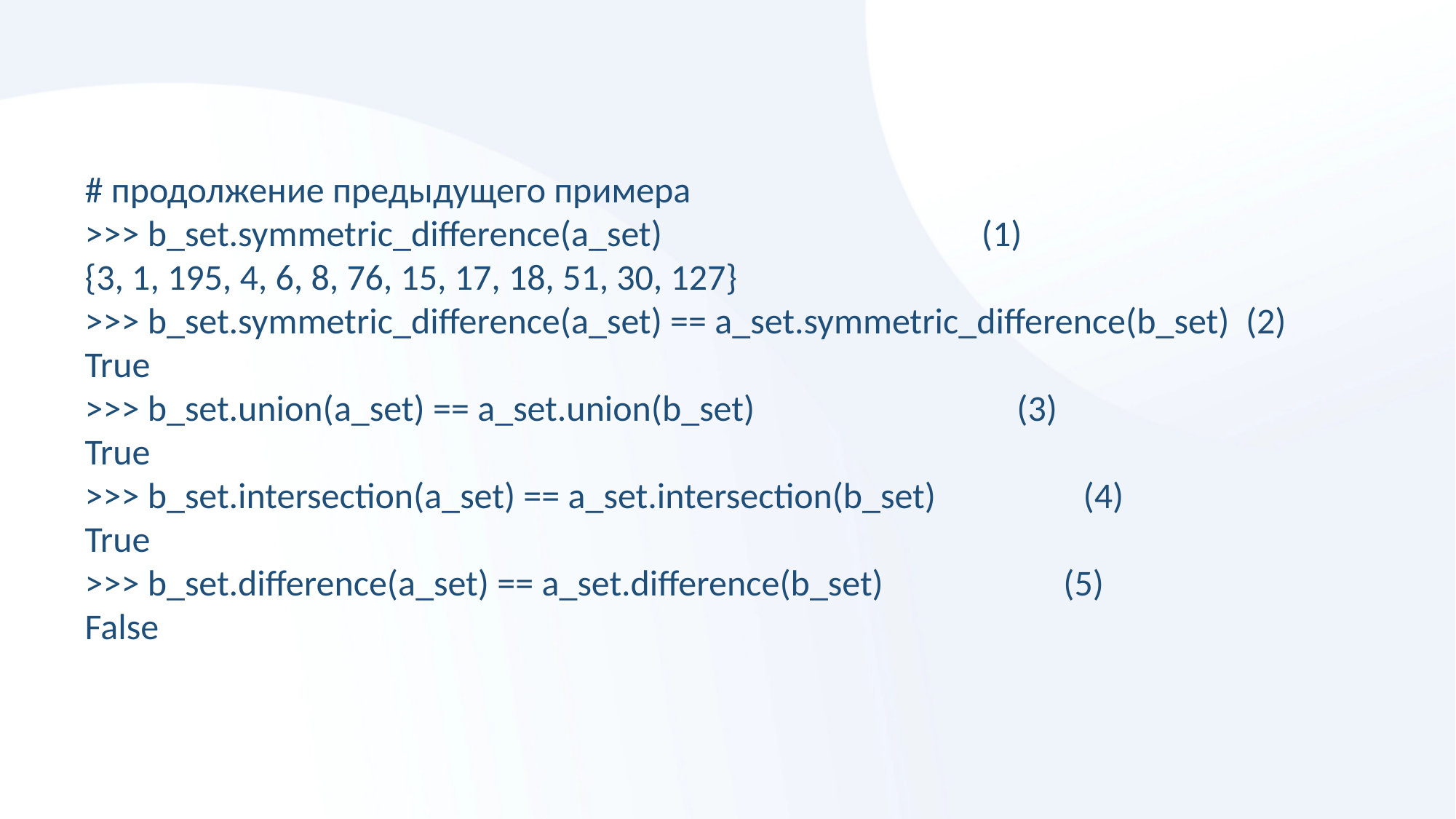

# продолжение предыдущего примера
>>> b_set.symmetric_difference(a_set)                                       (1)
{3, 1, 195, 4, 6, 8, 76, 15, 17, 18, 51, 30, 127}
>>> b_set.symmetric_difference(a_set) == a_set.symmetric_difference(b_set)  (2)
True
>>> b_set.union(a_set) == a_set.union(b_set)                                (3)
True
>>> b_set.intersection(a_set) == a_set.intersection(b_set)                  (4)
True
>>> b_set.difference(a_set) == a_set.difference(b_set)                      (5)
False